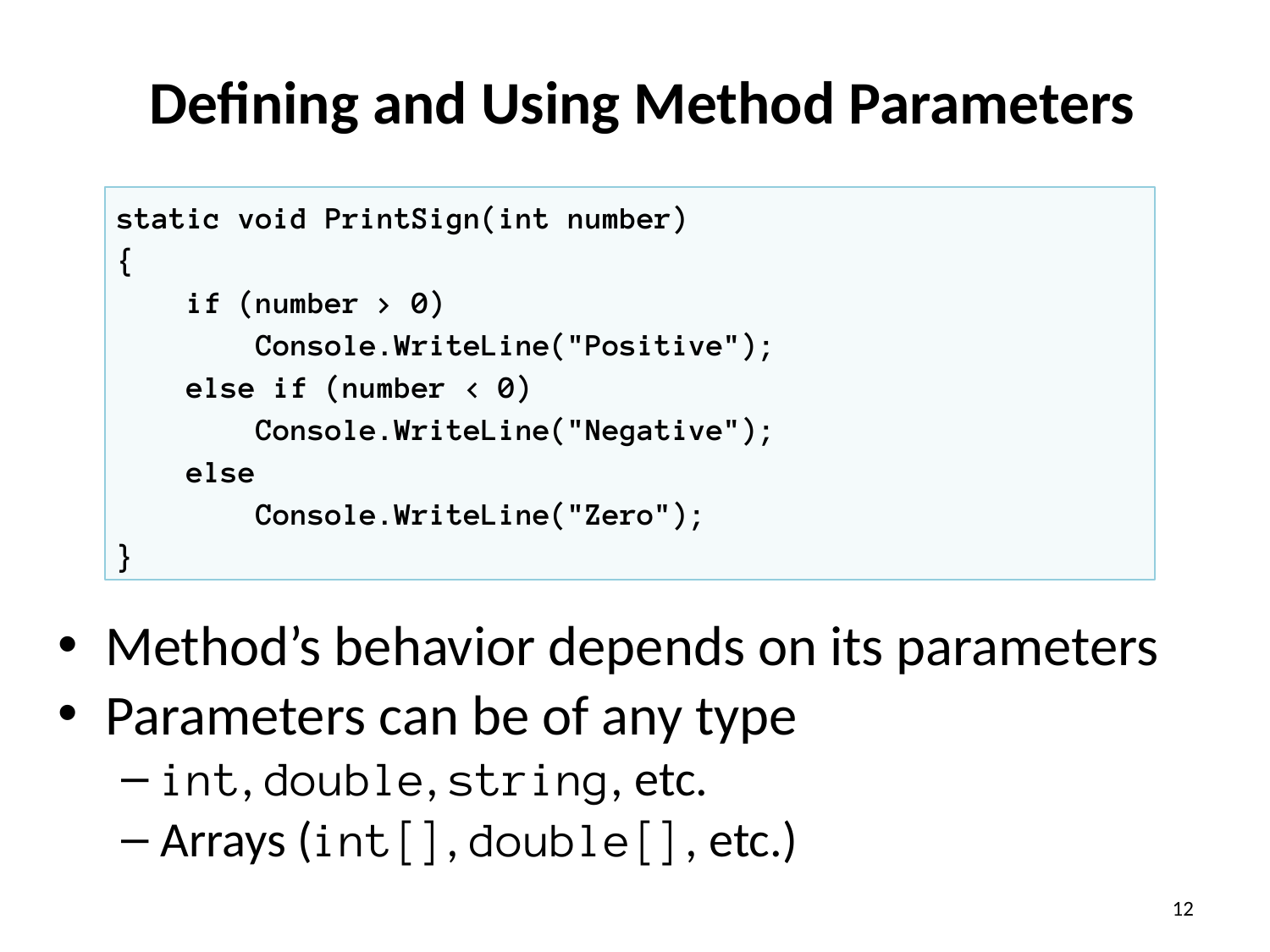

# Defining and Using Method Parameters
static void PrintSign(int number)
{
    if (number > 0)
        Console.WriteLine("Positive");
    else if (number < 0)
        Console.WriteLine("Negative");
    else
        Console.WriteLine("Zero");
}
Method’s behavior depends on its parameters
Parameters can be of any type
int, double, string, etc.
Arrays (int[], double[], etc.)
12